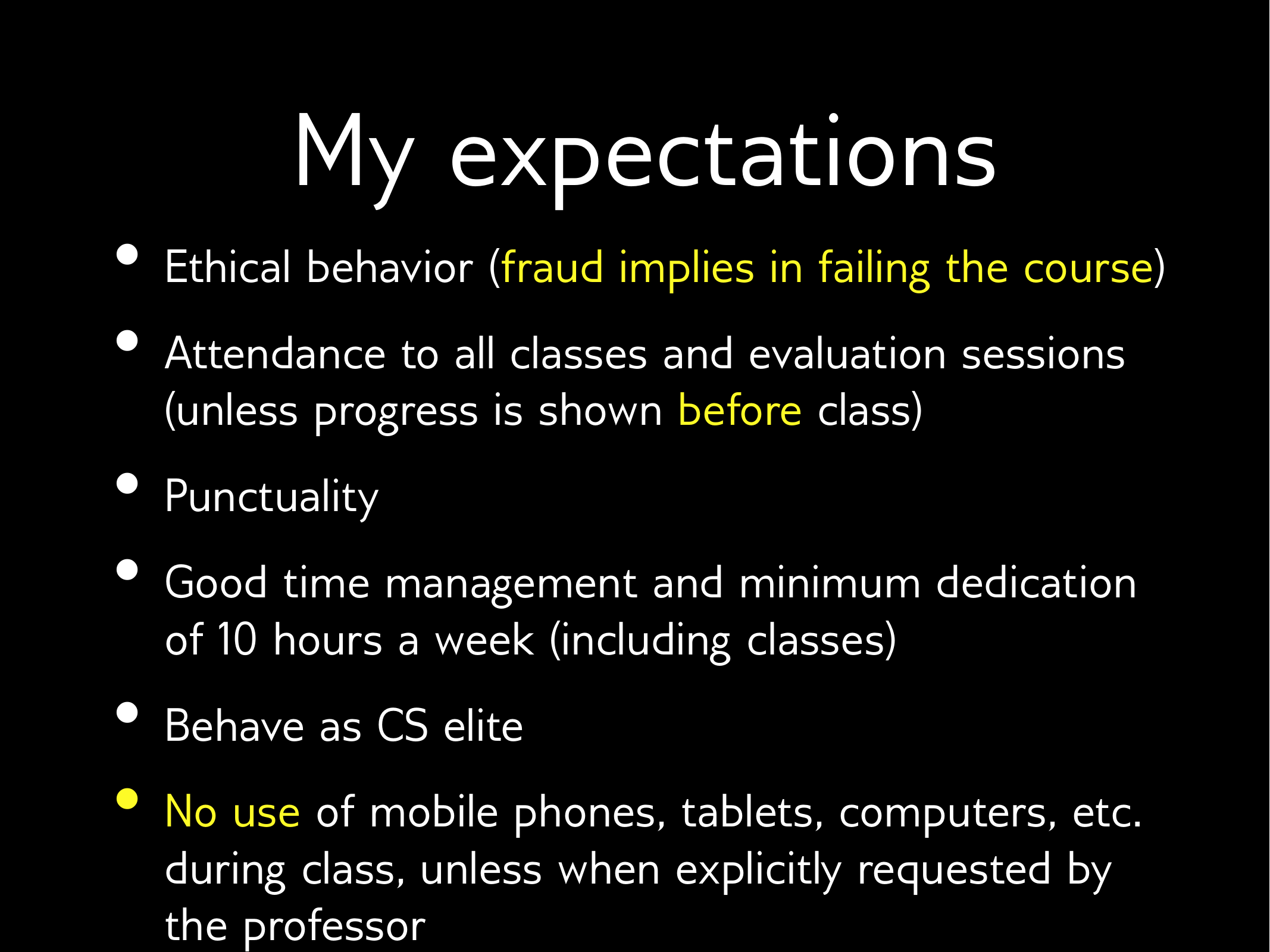

# My expectations
Ethical behavior (fraud implies in failing the course)
Attendance to all classes and evaluation sessions (unless progress is shown before class)
Punctuality
Good time management and minimum dedication of 10 hours a week (including classes)
Behave as CS elite
No use of mobile phones, tablets, computers, etc. during class, unless when explicitly requested by the professor